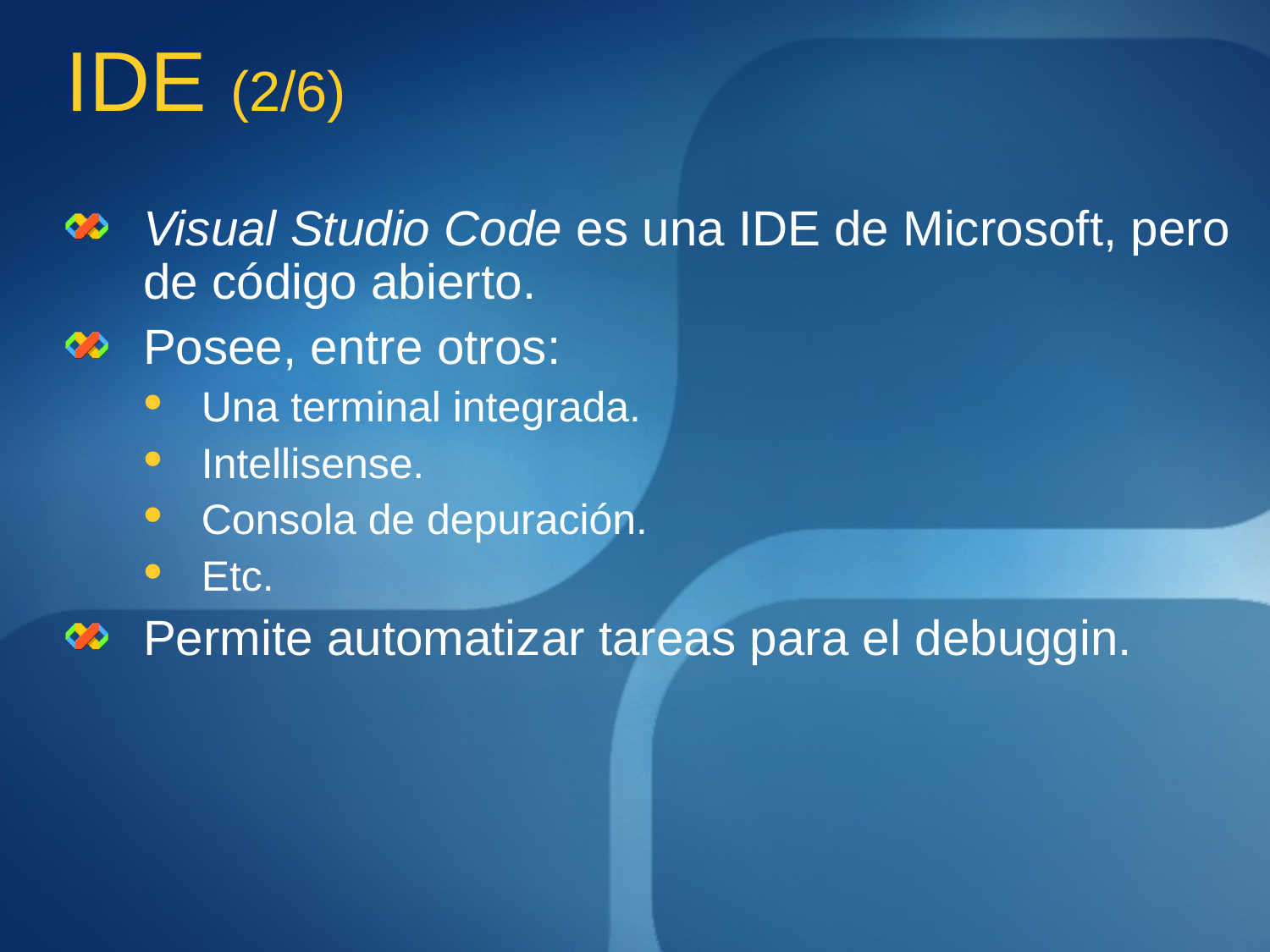

# IDE (2/6)
Visual Studio Code es una IDE de Microsoft, pero de código abierto.
Posee, entre otros:
Una terminal integrada.
Intellisense.
Consola de depuración.
Etc.
Permite automatizar tareas para el debuggin.